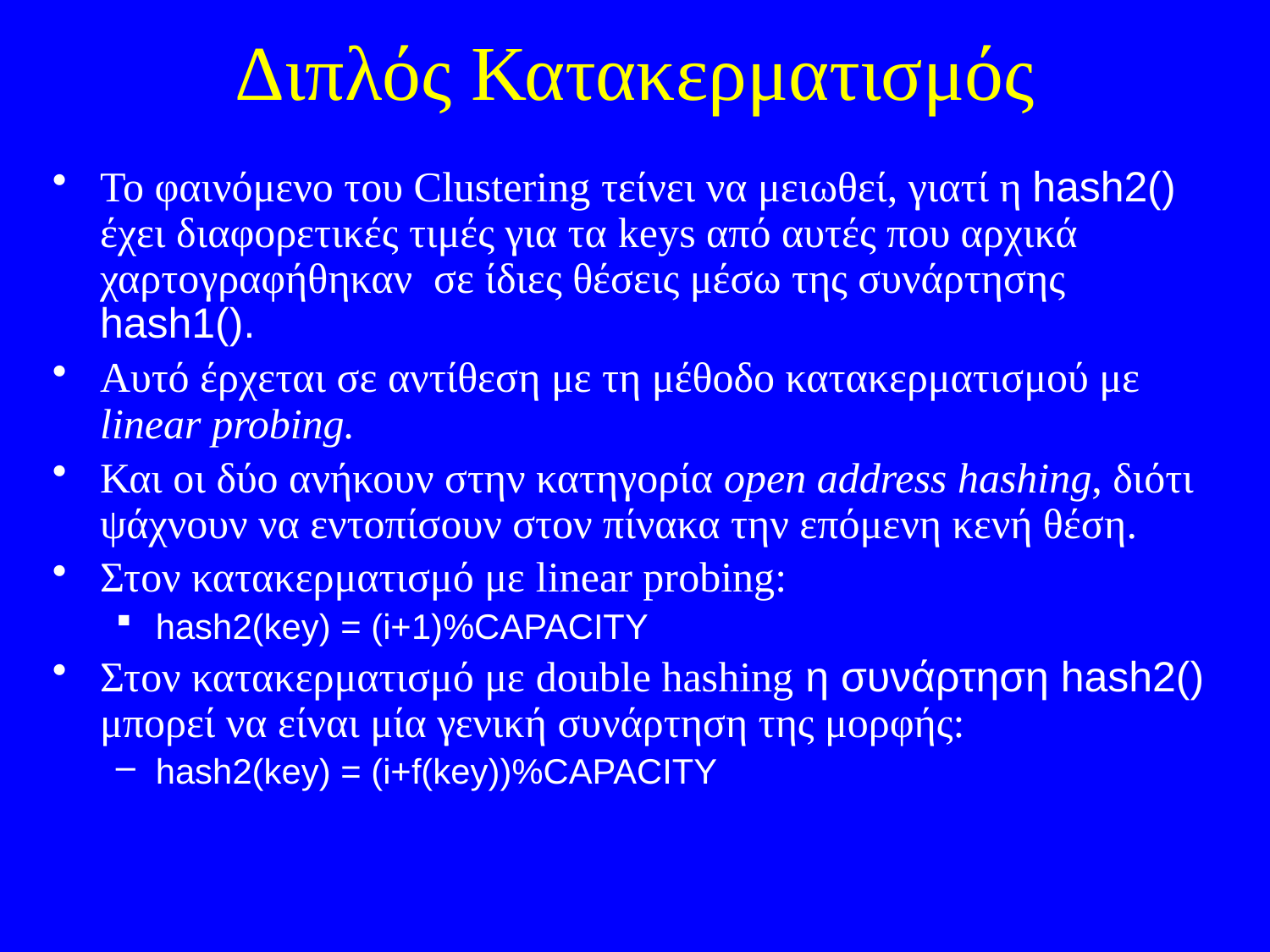

# Διπλός Κατακερματισμός
Το φαινόμενο του Clustering τείνει να μειωθεί, γιατί η hash2() έχει διαφορετικές τιμές για τα keys από αυτές που αρχικά χαρτογραφήθηκαν  σε ίδιες θέσεις μέσω της συνάρτησης hash1().
Αυτό έρχεται σε αντίθεση με τη μέθοδο κατακερματισμού με linear probing.
Και οι δύο ανήκουν στην κατηγορία open address hashing, διότι ψάχνουν να εντοπίσουν στον πίνακα την επόμενη κενή θέση.
Στον κατακερματισμό με linear probing:
hash2(key) = (i+1)%CAPACITY
Στον κατακερματισμό με double hashing η συνάρτηση hash2() μπορεί να είναι μία γενική συνάρτηση της μορφής:
hash2(key) = (i+f(key))%CAPACITY